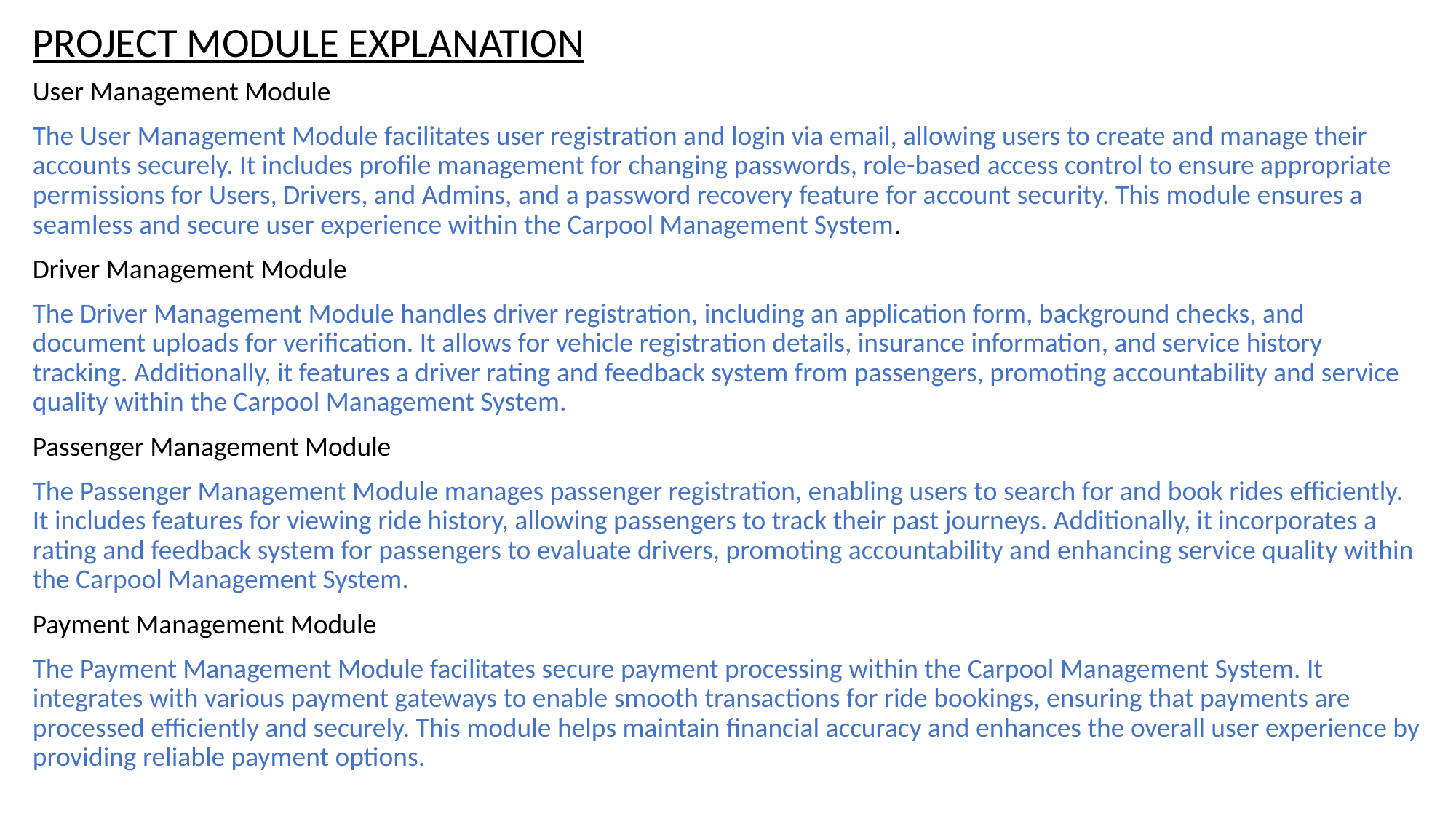

# PROJECT MODULE EXPLANATION
User Management Module
The User Management Module facilitates user registration and login via email, allowing users to create and manage their accounts securely. It includes profile management for changing passwords, role-based access control to ensure appropriate permissions for Users, Drivers, and Admins, and a password recovery feature for account security. This module ensures a seamless and secure user experience within the Carpool Management System.
Driver Management Module
The Driver Management Module handles driver registration, including an application form, background checks, and document uploads for verification. It allows for vehicle registration details, insurance information, and service history tracking. Additionally, it features a driver rating and feedback system from passengers, promoting accountability and service quality within the Carpool Management System.
Passenger Management Module
The Passenger Management Module manages passenger registration, enabling users to search for and book rides efficiently. It includes features for viewing ride history, allowing passengers to track their past journeys. Additionally, it incorporates a rating and feedback system for passengers to evaluate drivers, promoting accountability and enhancing service quality within the Carpool Management System.
Payment Management Module
The Payment Management Module facilitates secure payment processing within the Carpool Management System. It integrates with various payment gateways to enable smooth transactions for ride bookings, ensuring that payments are processed efficiently and securely. This module helps maintain financial accuracy and enhances the overall user experience by providing reliable payment options.